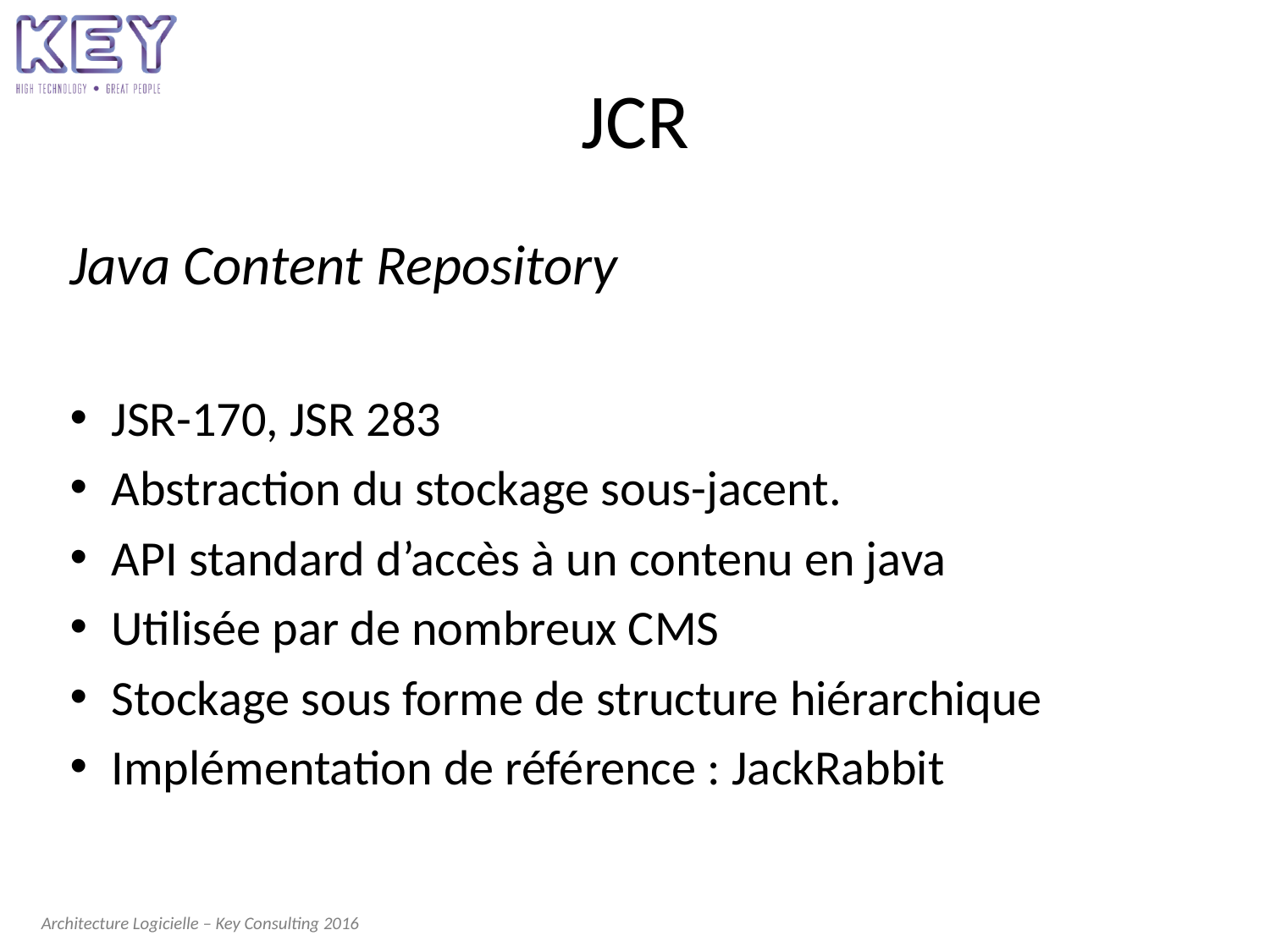

# JCR
Java Content Repository

JSR-170, JSR 283
Abstraction du stockage sous-jacent.
API standard d’accès à un contenu en java
Utilisée par de nombreux CMS
Stockage sous forme de structure hiérarchique
Implémentation de référence : JackRabbit
142